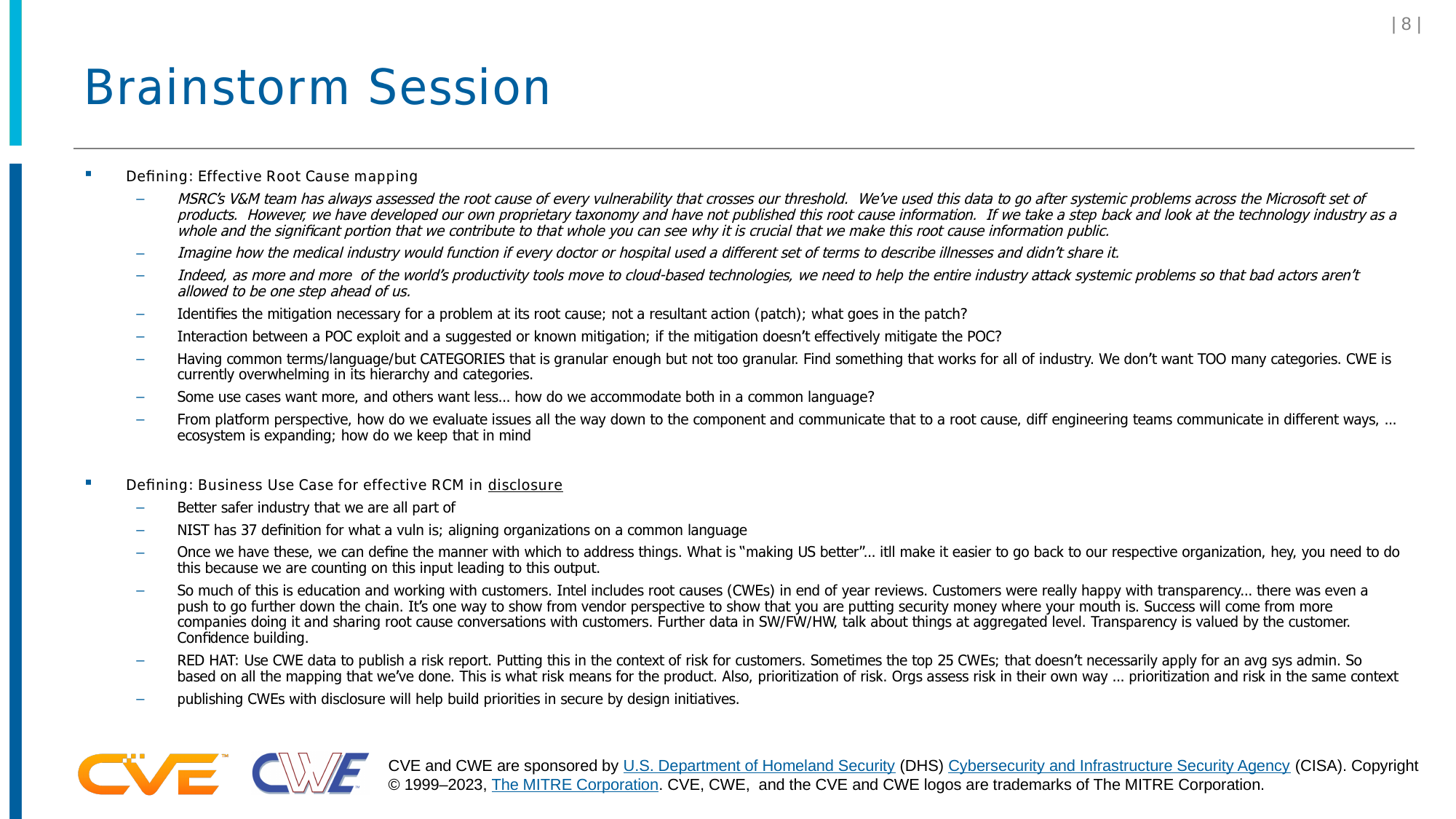

| 8 |
# Brainstorm Session
Defining: Effective Root Cause mapping
MSRC’s V&M team has always assessed the root cause of every vulnerability that crosses our threshold.  We’ve used this data to go after systemic problems across the Microsoft set of products.  However, we have developed our own proprietary taxonomy and have not published this root cause information.  If we take a step back and look at the technology industry as a whole and the significant portion that we contribute to that whole you can see why it is crucial that we make this root cause information public.
Imagine how the medical industry would function if every doctor or hospital used a different set of terms to describe illnesses and didn’t share it.
Indeed, as more and more  of the world’s productivity tools move to cloud-based technologies, we need to help the entire industry attack systemic problems so that bad actors aren’t allowed to be one step ahead of us.
Identifies the mitigation necessary for a problem at its root cause; not a resultant action (patch); what goes in the patch?
Interaction between a POC exploit and a suggested or known mitigation; if the mitigation doesn’t effectively mitigate the POC?
Having common terms/language/but CATEGORIES that is granular enough but not too granular. Find something that works for all of industry. We don’t want TOO many categories. CWE is currently overwhelming in its hierarchy and categories.
Some use cases want more, and others want less… how do we accommodate both in a common language?
From platform perspective, how do we evaluate issues all the way down to the component and communicate that to a root cause, diff engineering teams communicate in different ways, … ecosystem is expanding; how do we keep that in mind

Defining: Business Use Case for effective RCM in disclosure
Better safer industry that we are all part of
NIST has 37 definition for what a vuln is; aligning organizations on a common language
Once we have these, we can define the manner with which to address things. What is “making US better”… itll make it easier to go back to our respective organization, hey, you need to do this because we are counting on this input leading to this output.
So much of this is education and working with customers. Intel includes root causes (CWEs) in end of year reviews. Customers were really happy with transparency… there was even a push to go further down the chain. It’s one way to show from vendor perspective to show that you are putting security money where your mouth is. Success will come from more companies doing it and sharing root cause conversations with customers. Further data in SW/FW/HW, talk about things at aggregated level. Transparency is valued by the customer. Confidence building.
RED HAT: Use CWE data to publish a risk report. Putting this in the context of risk for customers. Sometimes the top 25 CWEs; that doesn’t necessarily apply for an avg sys admin. So based on all the mapping that we’ve done. This is what risk means for the product. Also, prioritization of risk. Orgs assess risk in their own way … prioritization and risk in the same context
publishing CWEs with disclosure will help build priorities in secure by design initiatives.